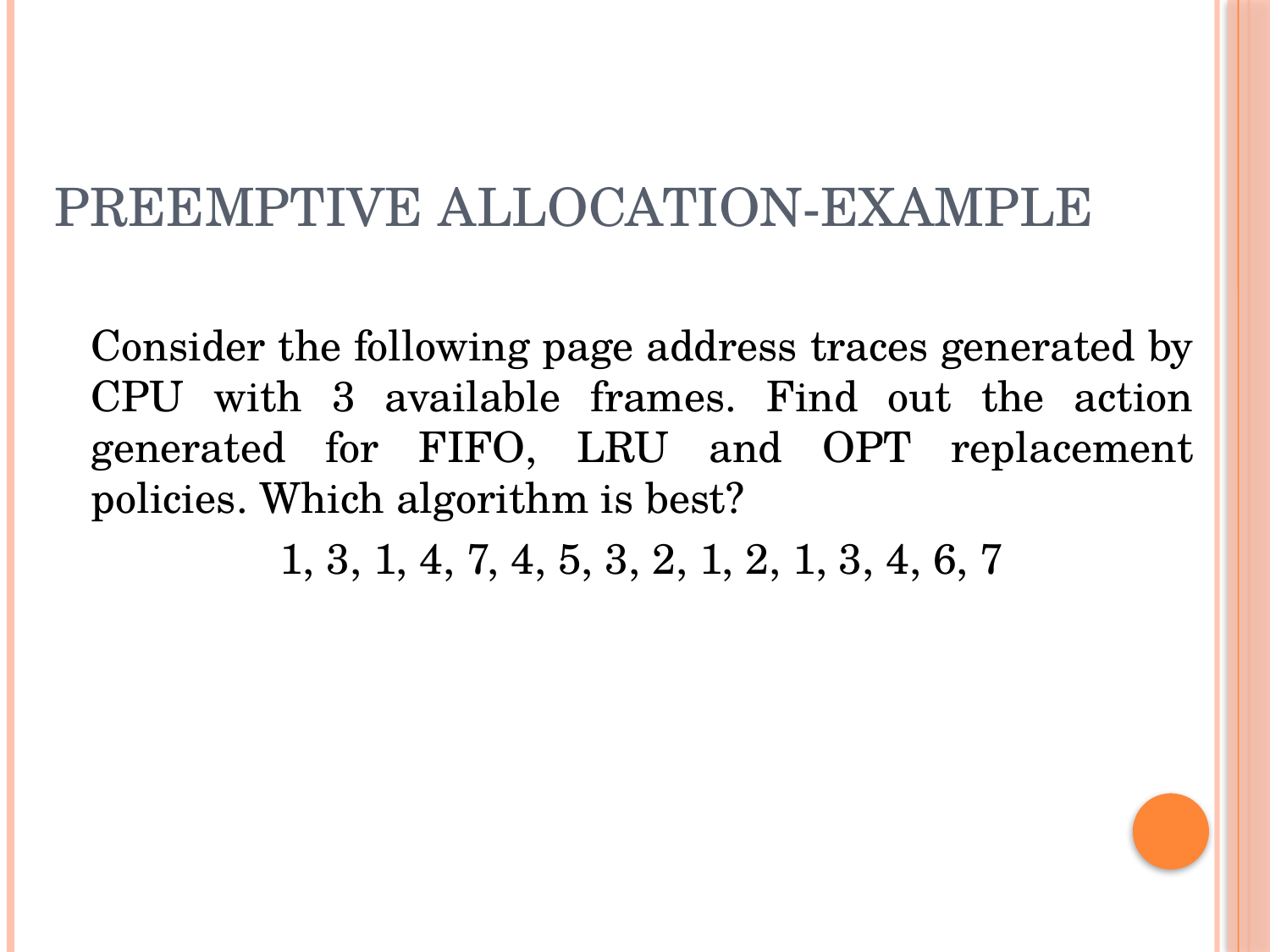

# Preemptive Allocation-Example
Consider the following page address traces generated by CPU with 3 available frames. Find out the action generated for FIFO, LRU and OPT replacement policies. Which algorithm is best?
1, 3, 1, 4, 7, 4, 5, 3, 2, 1, 2, 1, 3, 4, 6, 7